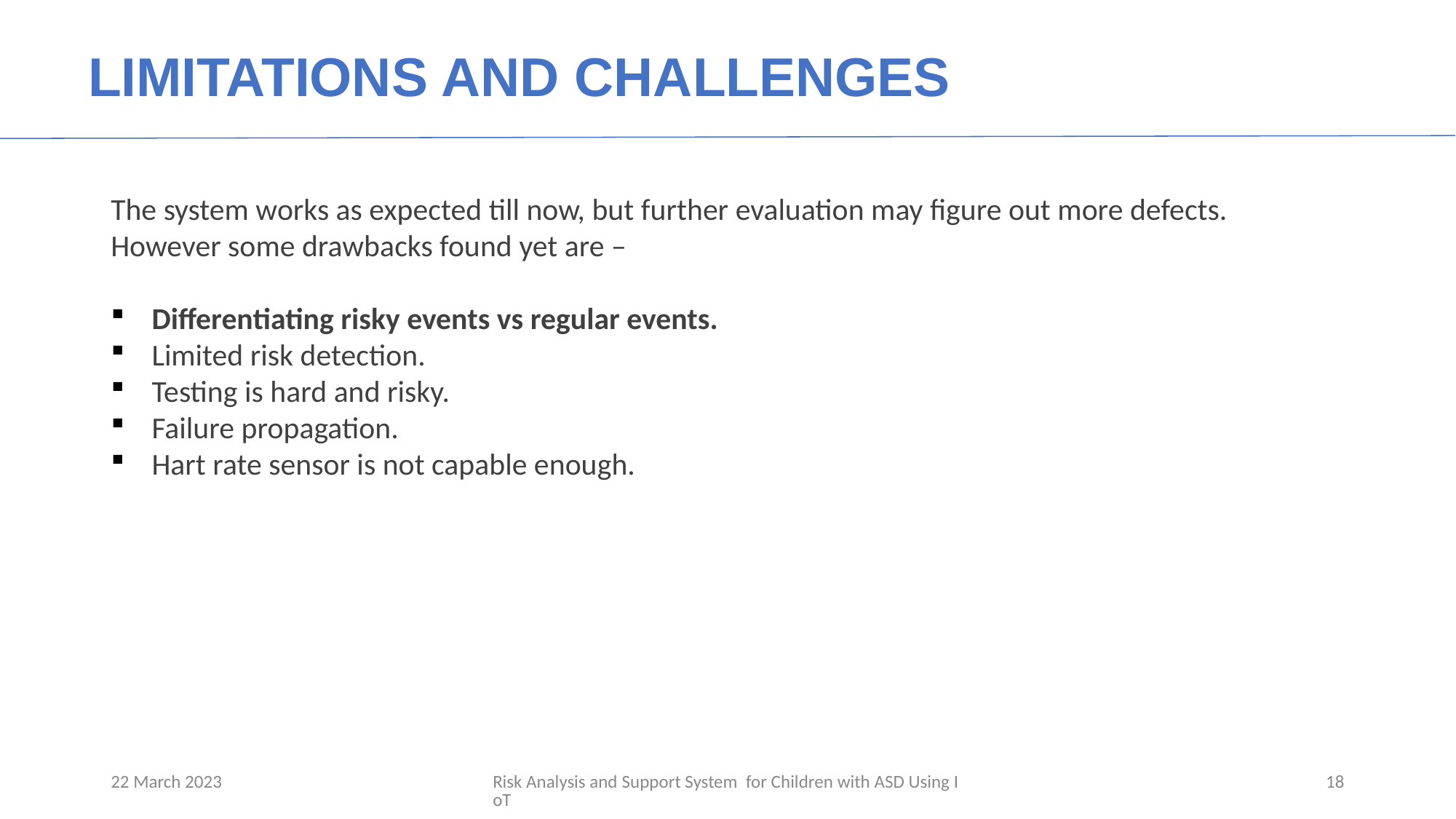

LIMITATIONS AND CHALLENGES

The system works as expected till now, but further evaluation may figure out more defects.
However some drawbacks found yet are –

Differentiating risky events vs regular events.
Limited risk detection.
Testing is hard and risky.
Failure propagation.
Hart rate sensor is not capable enough.
22 March 2023
Risk Analysis and Support System  for Children with ASD Using IoT
18